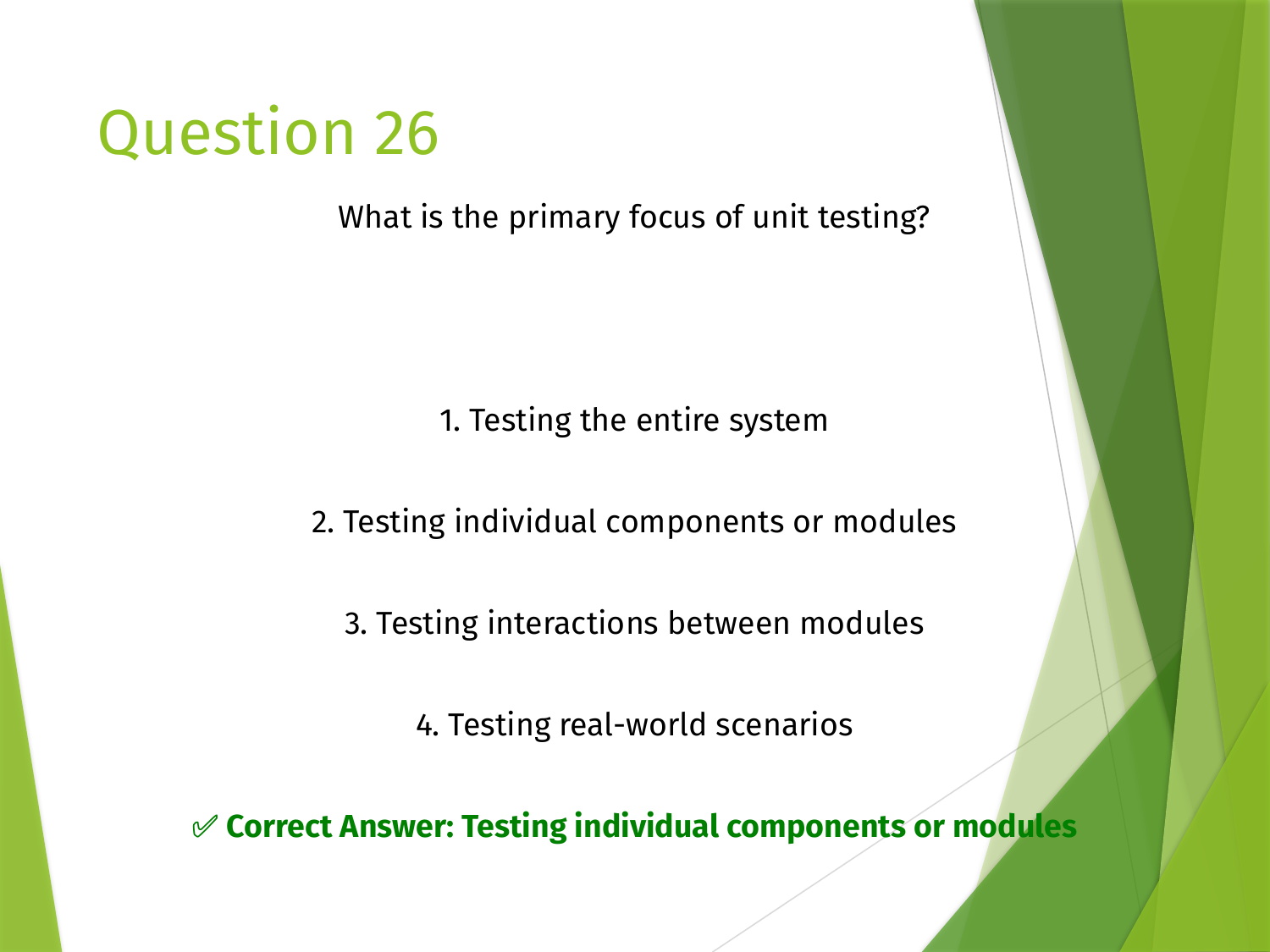

# Question 26
What is the primary focus of unit testing?

1. Testing the entire system

2. Testing individual components or modules

3. Testing interactions between modules

4. Testing real-world scenarios

✅ Correct Answer: Testing individual components or modules